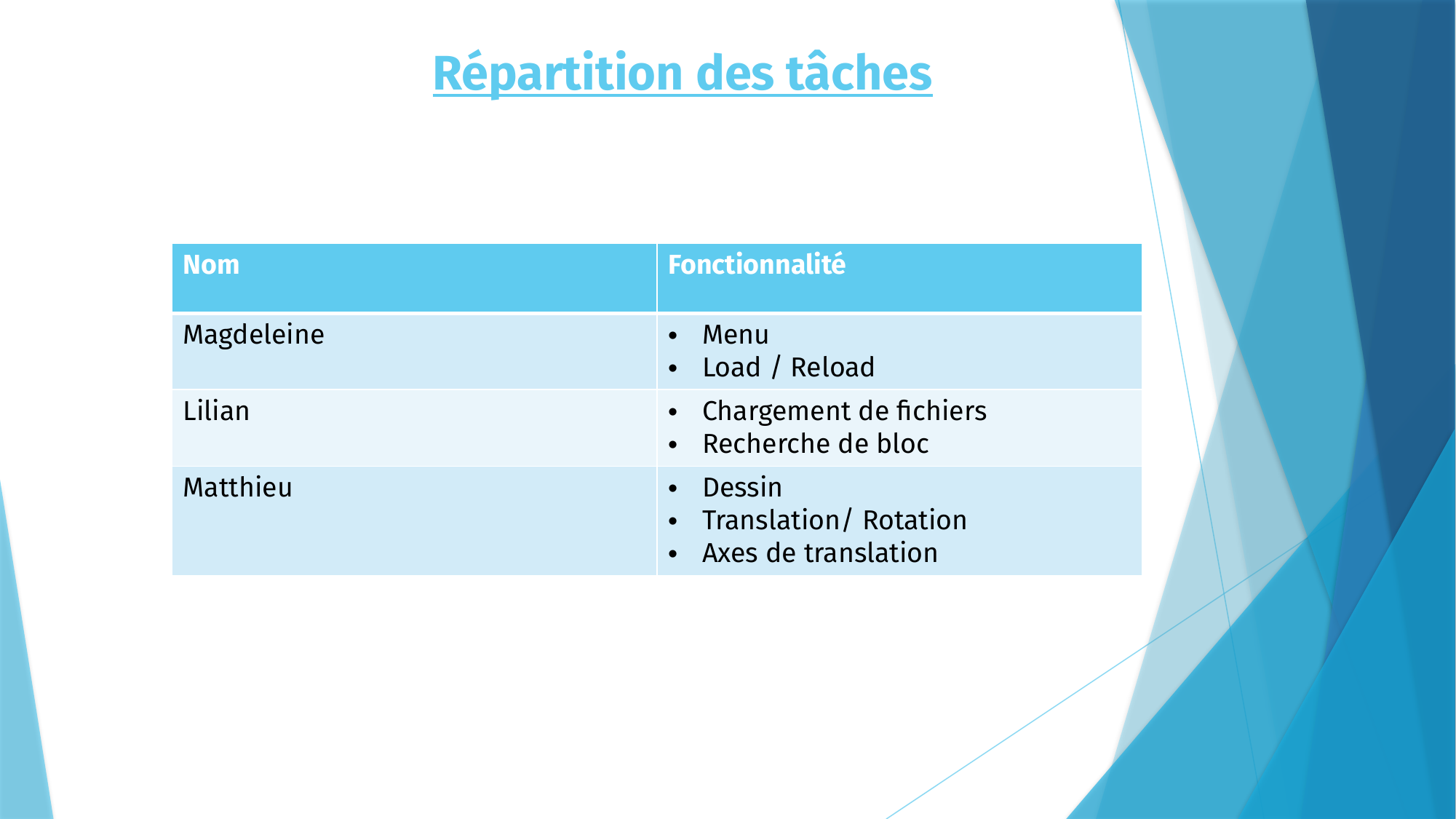

Répartition des tâches
| Nom | Fonctionnalité |
| --- | --- |
| Magdeleine | Menu Load / Reload |
| Lilian | Chargement de fichiers Recherche de bloc |
| Matthieu | Dessin Translation/ Rotation Axes de translation |